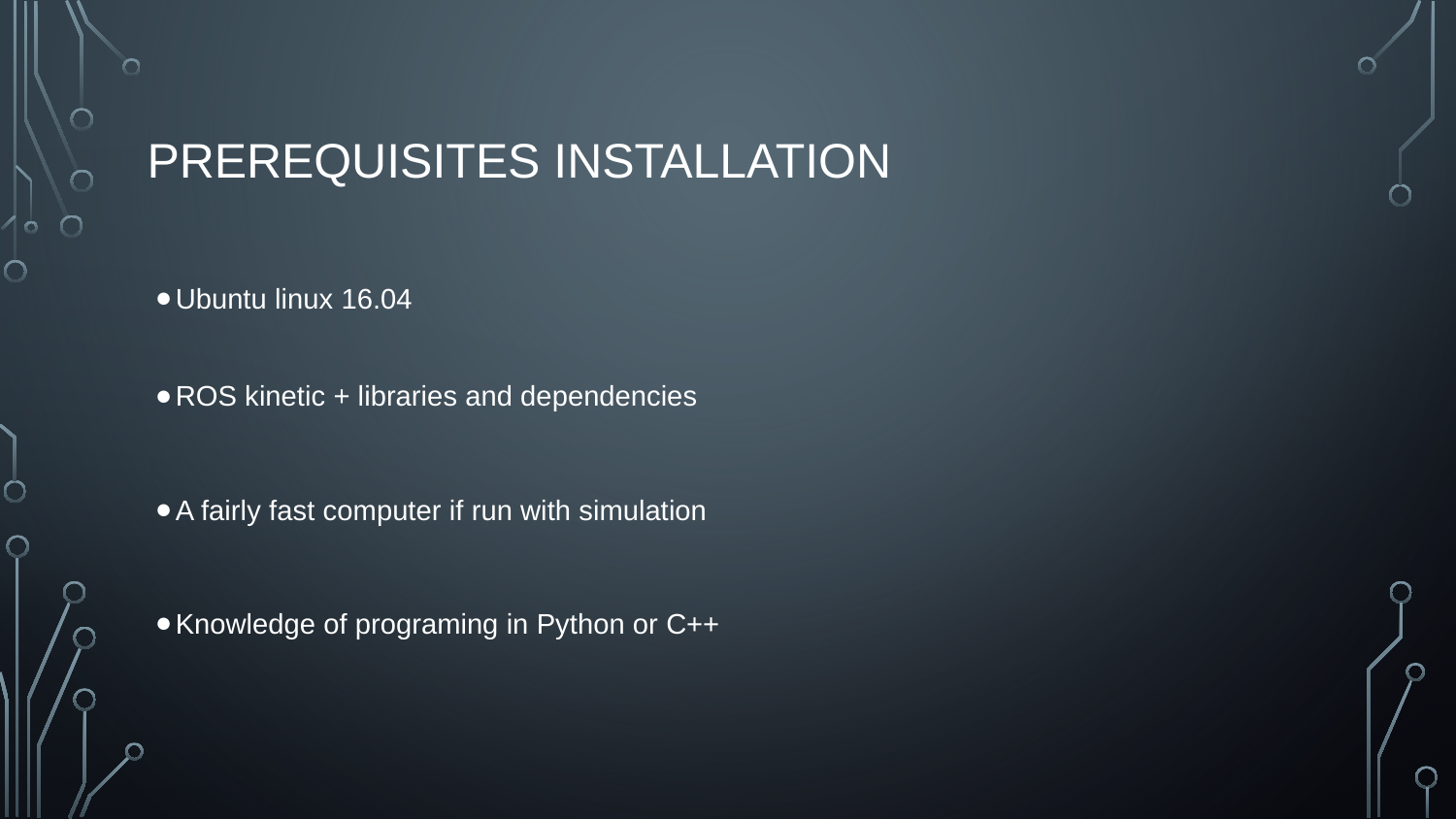

# PREREQUISITES INSTALLATION
Ubuntu linux 16.04

ROS kinetic + libraries and dependencies

A fairly fast computer if run with simulation

Knowledge of programing in Python or C++